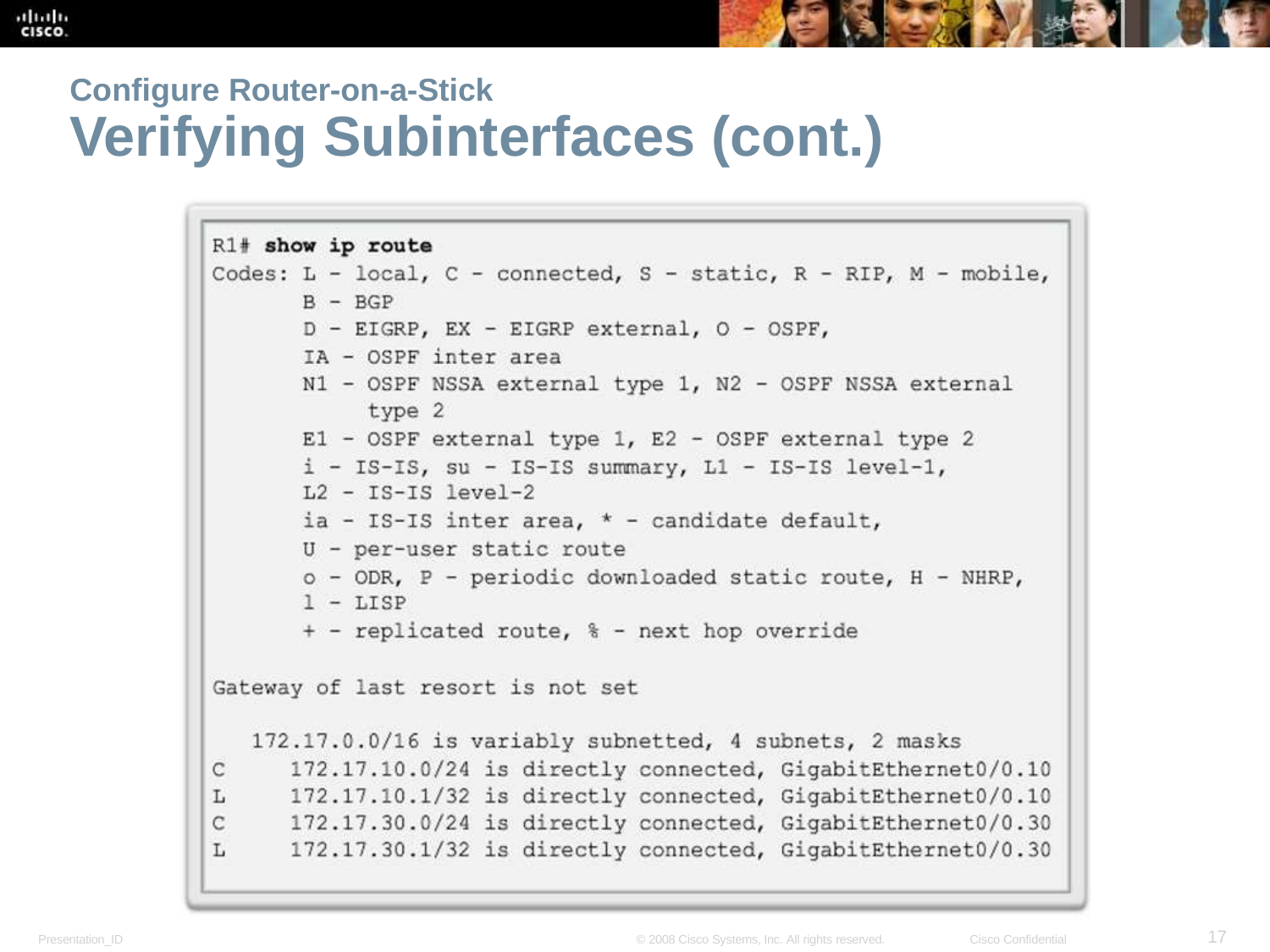

Configure Router-on-a-Stick
# Verifying Subinterfaces (cont.)

17
Presentation_ID
© 2008 Cisco Systems, Inc. All rights reserved.
Cisco Confidential